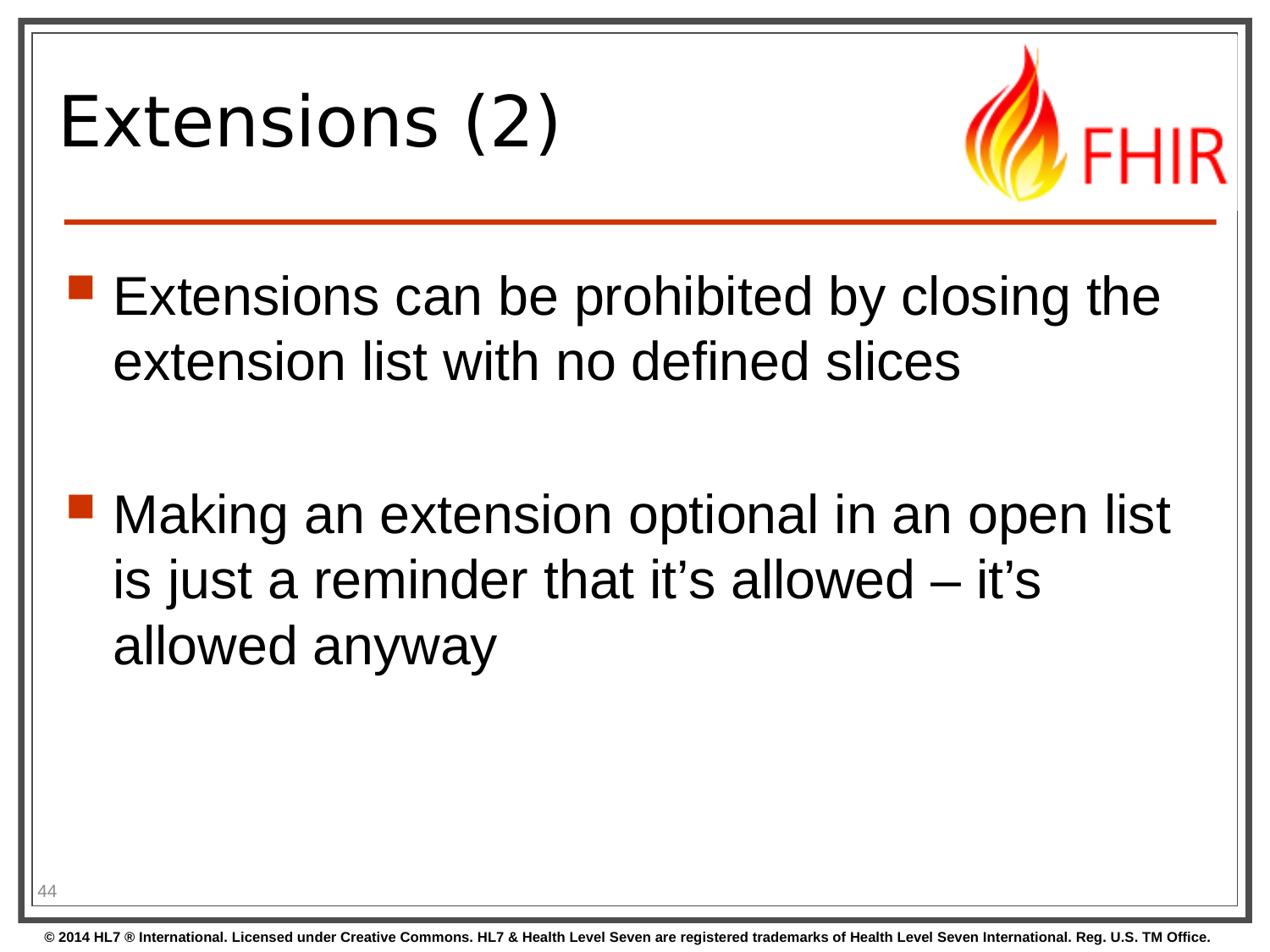

# Extensions (2)
Extensions can be prohibited by closing the extension list with no defined slices

Making an extension optional in an open list is just a reminder that it’s allowed – it’s allowed anyway

44